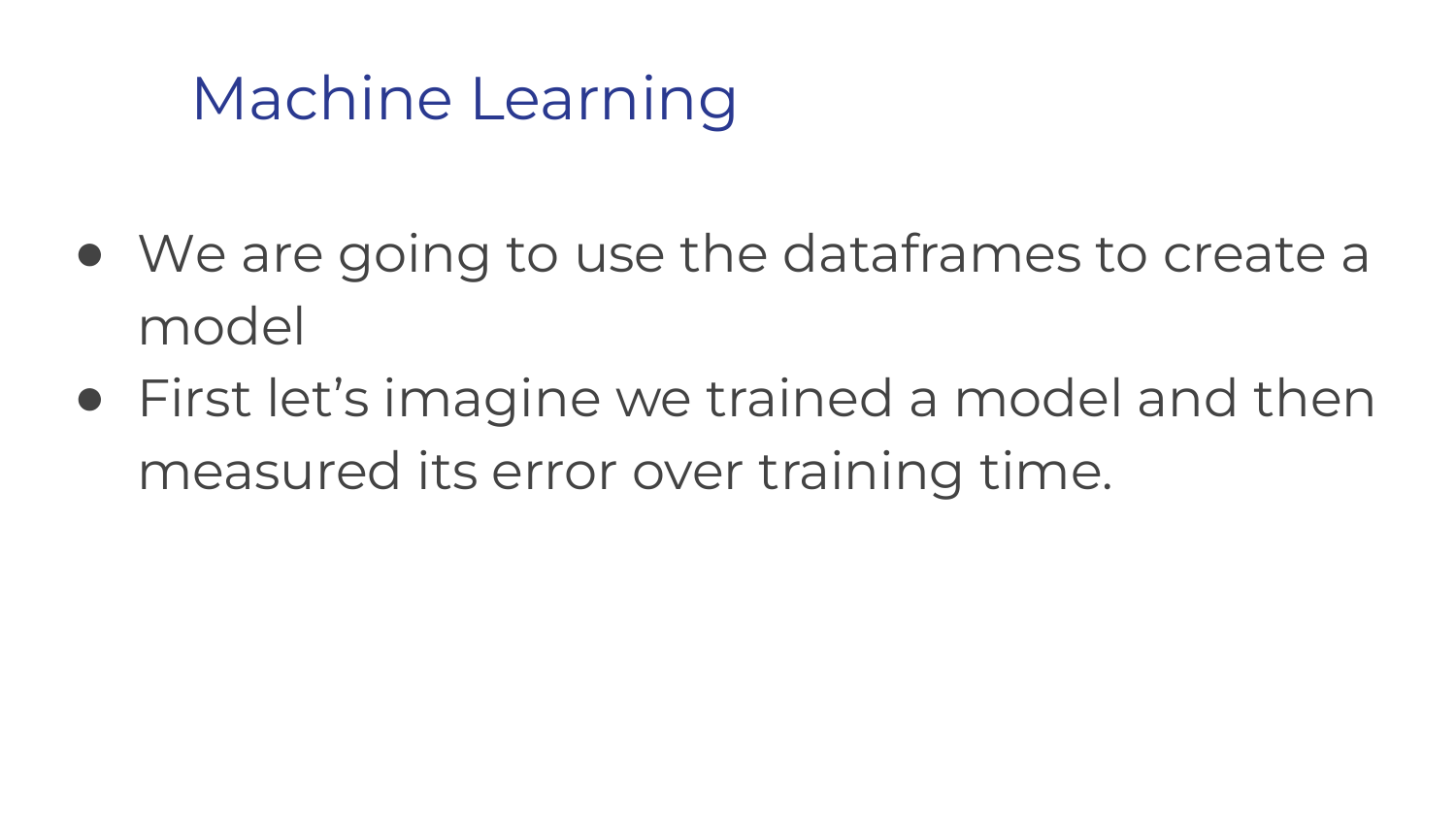

Machine Learning
We are going to use the dataframes to create a model
First let’s imagine we trained a model and then measured its error over training time.